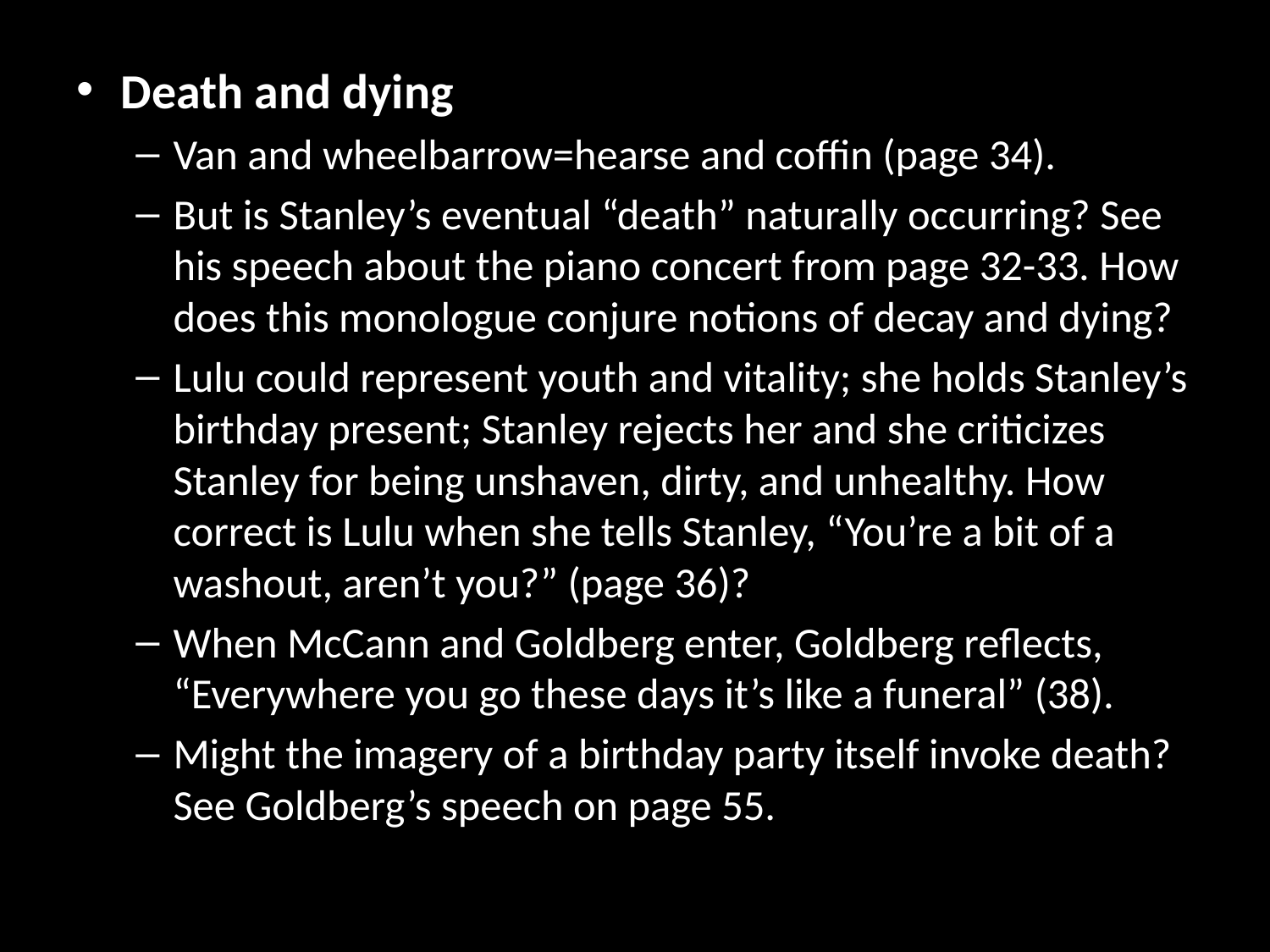

Death and dying
Van and wheelbarrow=hearse and coffin (page 34).
But is Stanley’s eventual “death” naturally occurring? See his speech about the piano concert from page 32-33. How does this monologue conjure notions of decay and dying?
Lulu could represent youth and vitality; she holds Stanley’s birthday present; Stanley rejects her and she criticizes Stanley for being unshaven, dirty, and unhealthy. How correct is Lulu when she tells Stanley, “You’re a bit of a washout, aren’t you?” (page 36)?
When McCann and Goldberg enter, Goldberg reflects, “Everywhere you go these days it’s like a funeral” (38).
Might the imagery of a birthday party itself invoke death? See Goldberg’s speech on page 55.